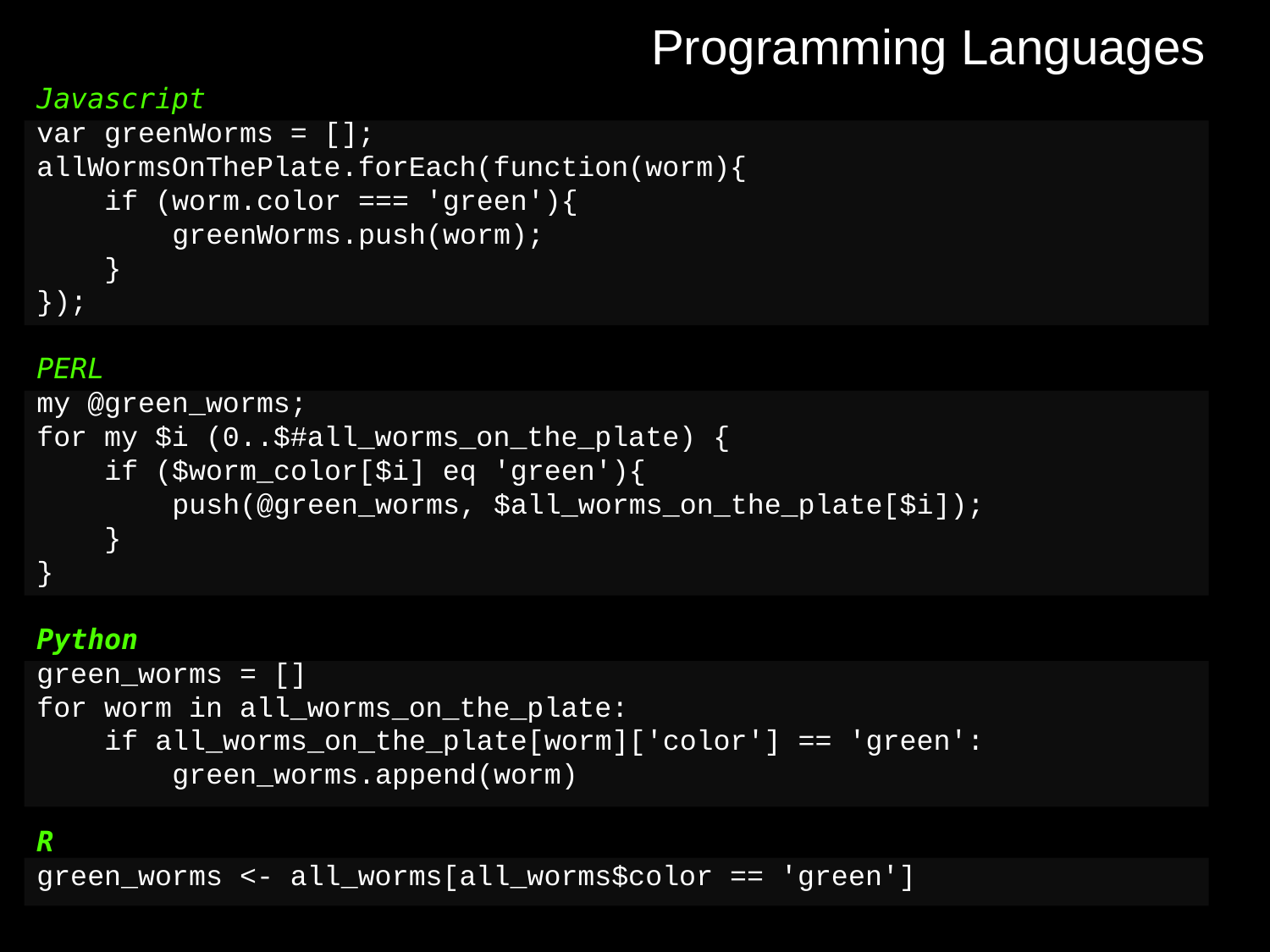

Programming Languages
Javascript
var greenWorms = [];
allWormsOnThePlate.forEach(function(worm){
    if (worm.color === 'green'){
        greenWorms.push(worm);
    }
});

PERL
my @green_worms;
for my $i (0..$#all_worms_on_the_plate) {
    if ($worm_color[$i] eq 'green'){
        push(@green_worms, $all_worms_on_the_plate[$i]);
    }
}

Python
green_worms = []
for worm in all_worms_on_the_plate:
    if all_worms_on_the_plate[worm]['color'] == 'green':
        green_worms.append(worm)

R
green_worms <- all_worms[all_worms$color == 'green']